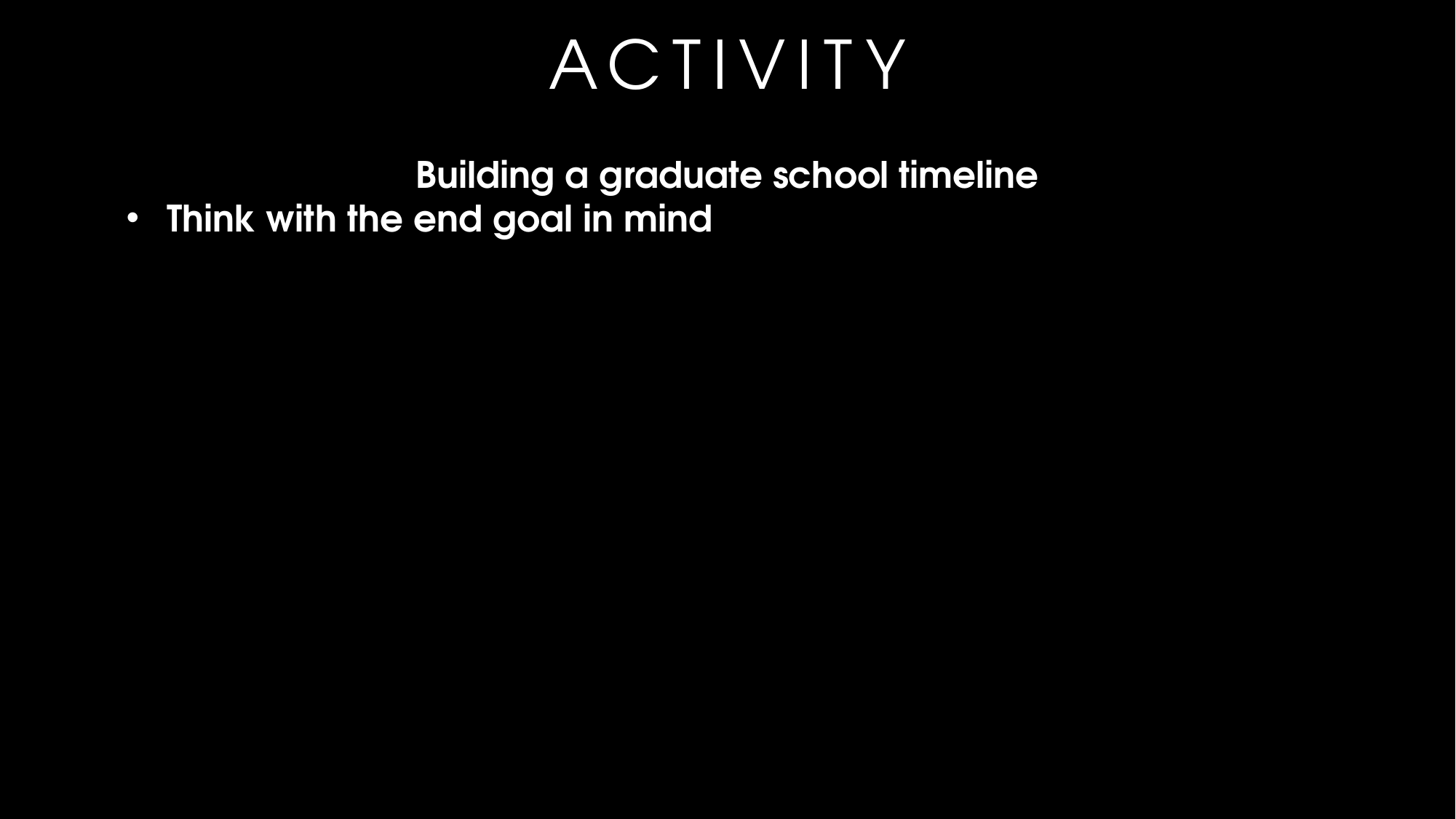

# Activity
Building a graduate school timeline
Think with the end goal in mind